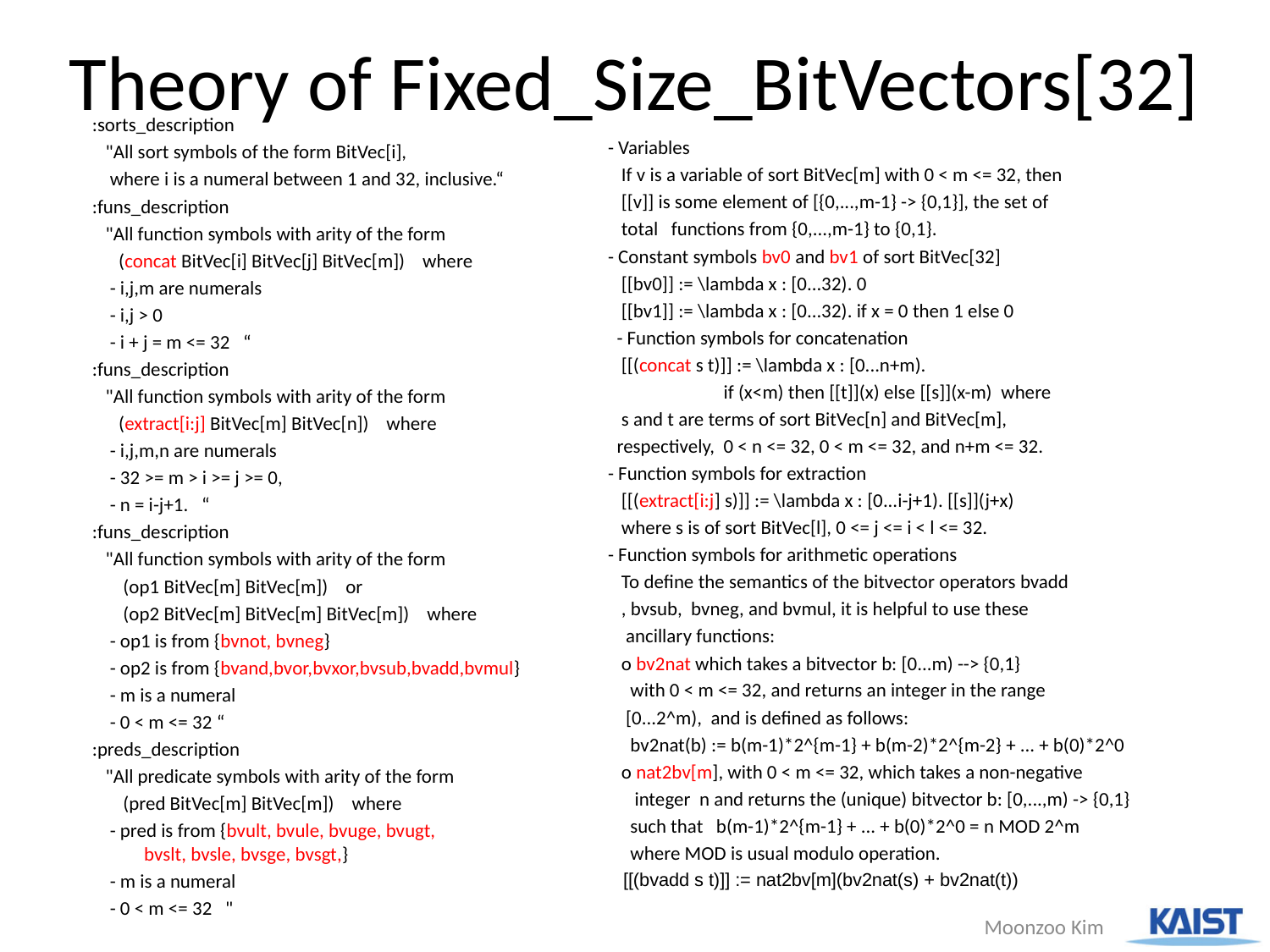

# Theory of Fixed_Size_BitVectors[32]
:sorts_description
   "All sort symbols of the form BitVec[i],
    where i is a numeral between 1 and 32, inclusive.“
:funs_description
   "All function symbols with arity of the form
      (concat BitVec[i] BitVec[j] BitVec[m])    where
    - i,j,m are numerals
    - i,j > 0
    - i + j = m <= 32   “
:funs_description
   "All function symbols with arity of the form
      (extract[i:j] BitVec[m] BitVec[n])    where
    - i,j,m,n are numerals
    - 32 >= m > i >= j >= 0,
    - n = i-j+1.   “
:funs_description
   "All function symbols with arity of the form
       (op1 BitVec[m] BitVec[m])    or
       (op2 BitVec[m] BitVec[m] BitVec[m])    where
    - op1 is from {bvnot, bvneg}
    - op2 is from {bvand,bvor,bvxor,bvsub,bvadd,bvmul}
    - m is a numeral
    - 0 < m <= 32 “
:preds_description
   "All predicate symbols with arity of the form
       (pred BitVec[m] BitVec[m])    where
    - pred is from {bvult, bvule, bvuge, bvugt,
 bvslt, bvsle, bvsge, bvsgt,}
    - m is a numeral
    - 0 < m <= 32   "

- Variables
   If v is a variable of sort BitVec[m] with 0 < m <= 32, then
   [[v]] is some element of [{0,...,m-1} -> {0,1}], the set of
   total   functions from {0,...,m-1} to {0,1}.
- Constant symbols bv0 and bv1 of sort BitVec[32]
   [[bv0]] := \lambda x : [0...32). 0
   [[bv1]] := \lambda x : [0...32). if x = 0 then 1 else 0
  - Function symbols for concatenation
   [[(concat s t)]] := \lambda x : [0...n+m).
                          if (x<m) then [[t]](x) else [[s]](x-m)  where
   s and t are terms of sort BitVec[n] and BitVec[m],
  respectively,  0 < n <= 32, 0 < m <= 32, and n+m <= 32.
- Function symbols for extraction
   [[(extract[i:j] s)]] := \lambda x : [0...i-j+1). [[s]](j+x)
   where s is of sort BitVec[l], 0 <= j <= i < l <= 32.
- Function symbols for arithmetic operations
   To define the semantics of the bitvector operators bvadd
   , bvsub,  bvneg, and bvmul, it is helpful to use these
    ancillary functions:
   o bv2nat which takes a bitvector b: [0...m) --> {0,1}
     with 0 < m <= 32, and returns an integer in the range
    [0...2^m),  and is defined as follows:
     bv2nat(b) := b(m-1)*2^{m-1} + b(m-2)*2^{m-2} + ... + b(0)*2^0
   o nat2bv[m], with 0 < m <= 32, which takes a non-negative
      integer  n and returns the (unique) bitvector b: [0,...,m) -> {0,1}
     such that   b(m-1)*2^{m-1} + ... + b(0)*2^0 = n MOD 2^m
     where MOD is usual modulo operation.
   [[(bvadd s t)]] := nat2bv[m](bv2nat(s) + bv2nat(t))
Moonzoo Kim